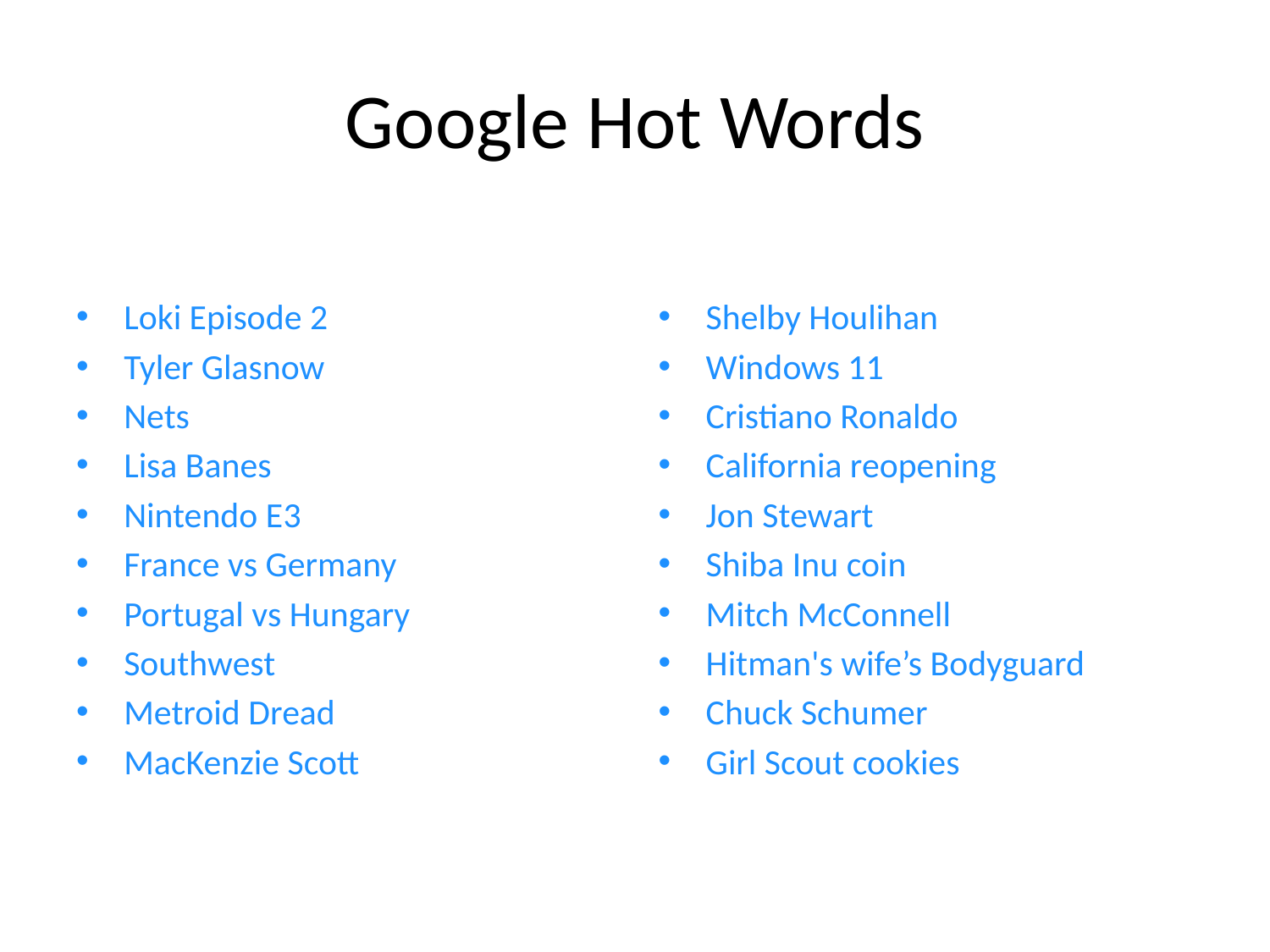

# Google Hot Words

Loki Episode 2
Tyler Glasnow
Nets
Lisa Banes
Nintendo E3
France vs Germany
Portugal vs Hungary
Southwest
Metroid Dread
MacKenzie Scott

Shelby Houlihan
Windows 11
Cristiano Ronaldo
California reopening
Jon Stewart
Shiba Inu coin
Mitch McConnell
Hitman's wife’s Bodyguard
Chuck Schumer
Girl Scout cookies